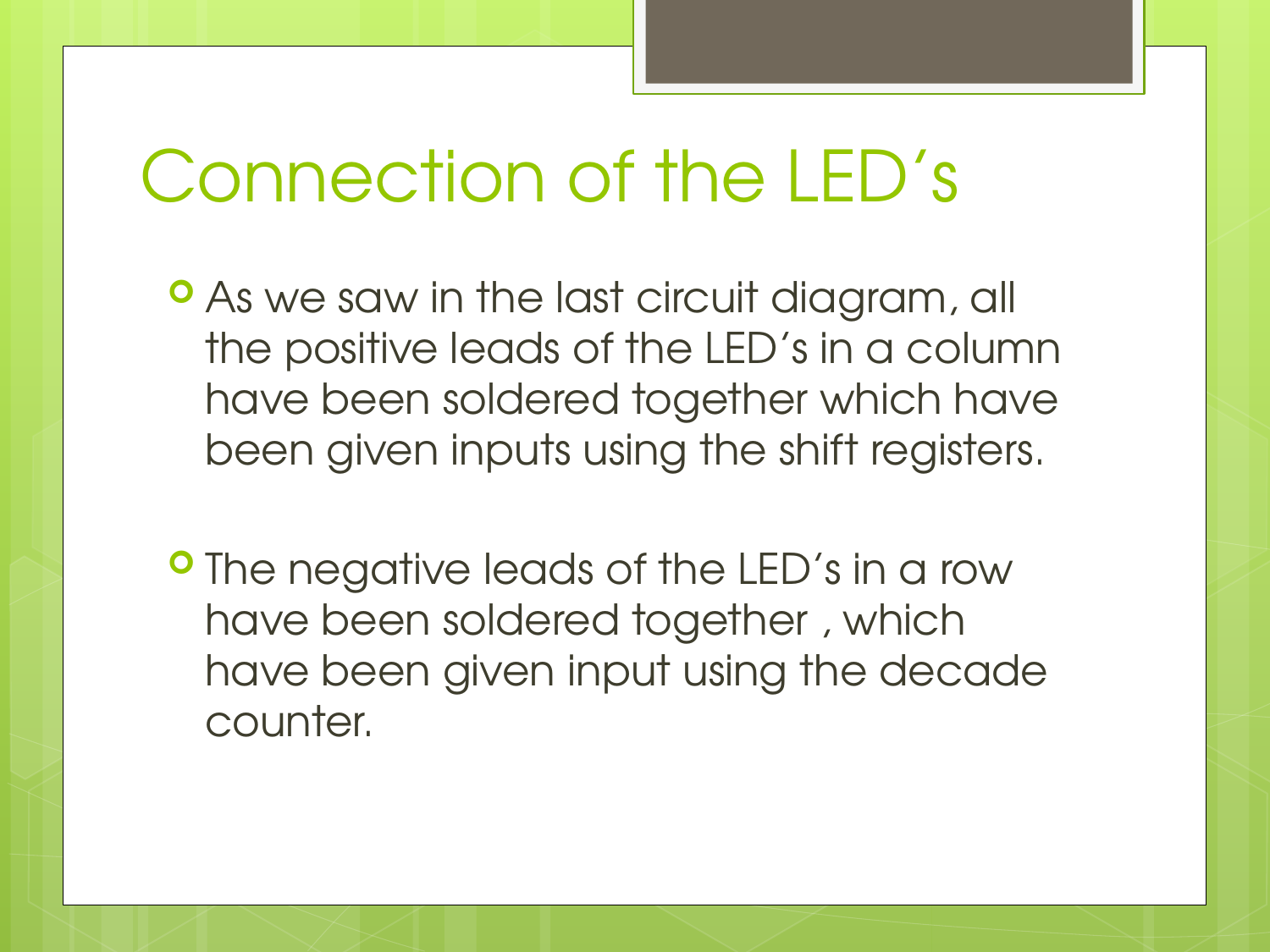

# Connection of the LED’s
As we saw in the last circuit diagram, all the positive leads of the LED’s in a column have been soldered together which have been given inputs using the shift registers.

The negative leads of the LED’s in a row have been soldered together , which have been given input using the decade counter.